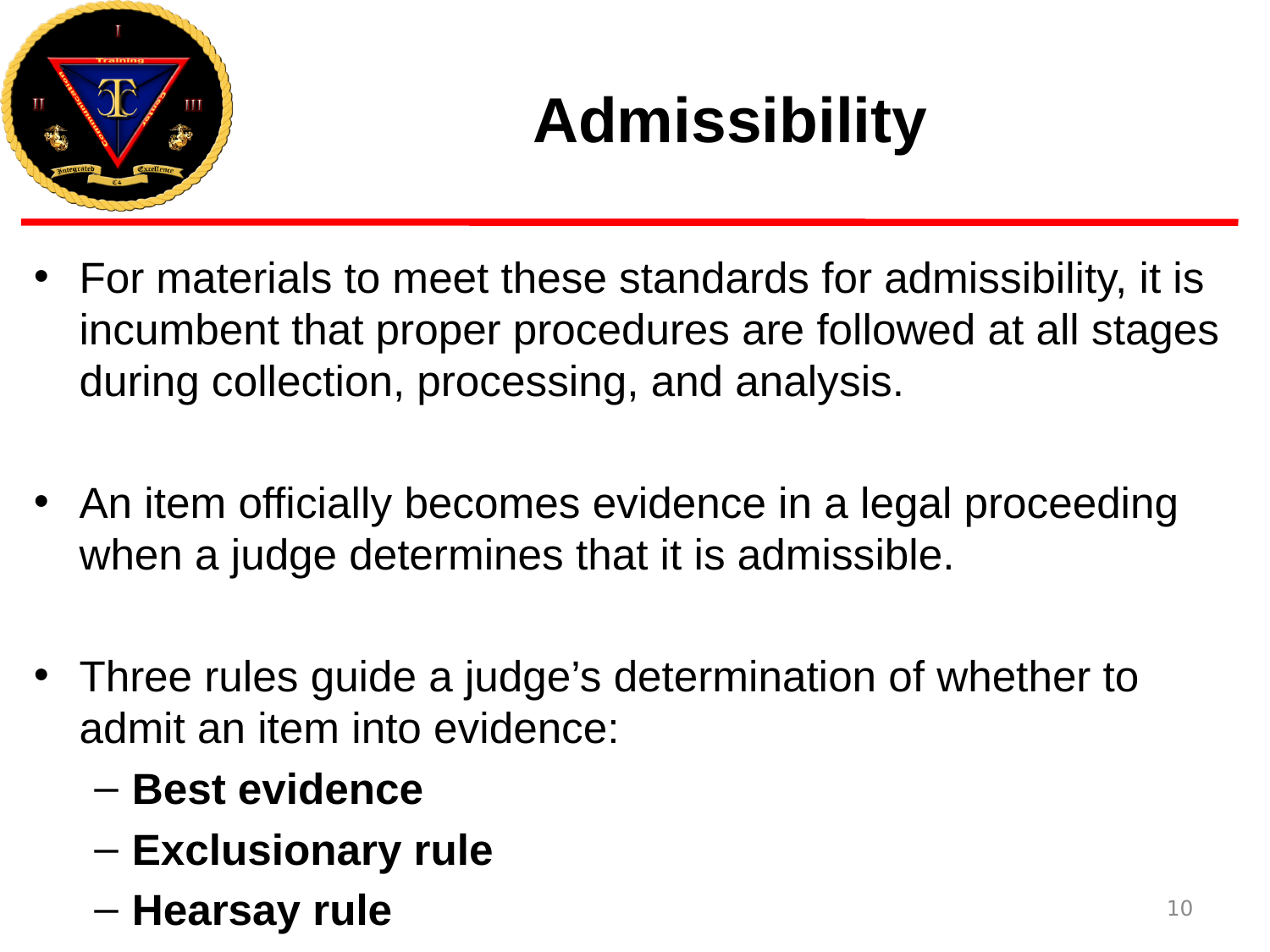

# Admissibility
For materials to meet these standards for admissibility, it is incumbent that proper procedures are followed at all stages during collection, processing, and analysis.

An item officially becomes evidence in a legal proceeding when a judge determines that it is admissible.

Three rules guide a judge’s determination of whether to admit an item into evidence:
Best evidence
Exclusionary rule
Hearsay rule
10